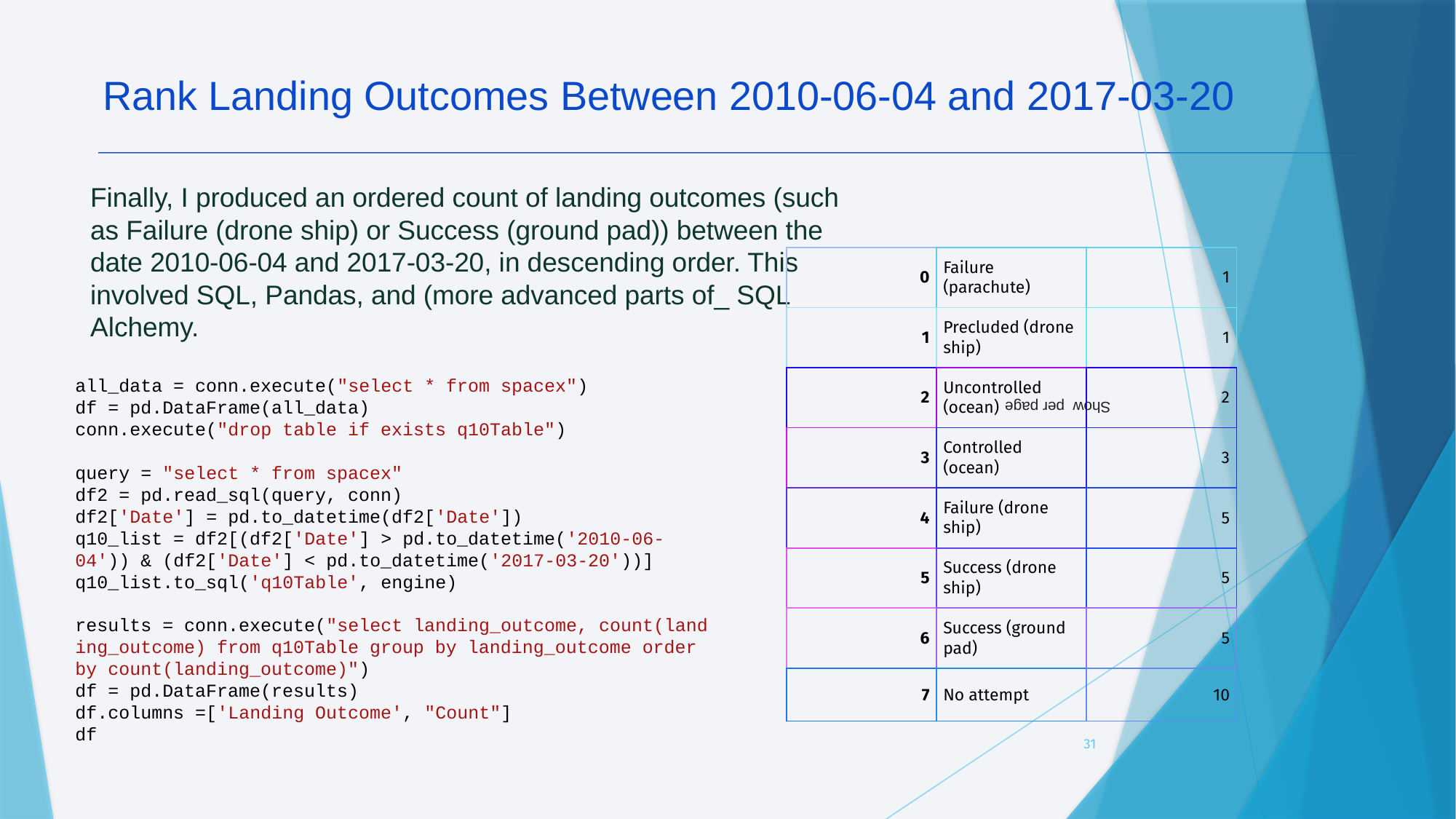

Rank Landing Outcomes Between 2010-06-04 and 2017-03-20
Finally, I produced an ordered count of landing outcomes (such as Failure (drone ship) or Success (ground pad)) between the date 2010-06-04 and 2017-03-20, in descending order. This involved SQL, Pandas, and (more advanced parts of_ SQL Alchemy.

| 0 | Failure (parachute) | 1 |
| --- | --- | --- |
| 1 | Precluded (drone ship) | 1 |
| 2 | Uncontrolled (ocean) | 2 |
| 3 | Controlled (ocean) | 3 |
| 4 | Failure (drone ship) | 5 |
| 5 | Success (drone ship) | 5 |
| 6 | Success (ground pad) | 5 |
| 7 | No attempt | 10 |
all_data = conn.execute("select * from spacex")
df = pd.DataFrame(all_data)
conn.execute("drop table if exists q10Table")
query = "select * from spacex"
df2 = pd.read_sql(query, conn)
df2['Date'] = pd.to_datetime(df2['Date'])
q10_list = df2[(df2['Date'] > pd.to_datetime('2010-06-04')) & (df2['Date'] < pd.to_datetime('2017-03-20'))]
q10_list.to_sql('q10Table', engine)
results = conn.execute("select landing_outcome, count(landing_outcome) from q10Table group by landing_outcome order by count(landing_outcome)")
df = pd.DataFrame(results)
df.columns =['Landing Outcome', "Count"]
df
Show  per page
31